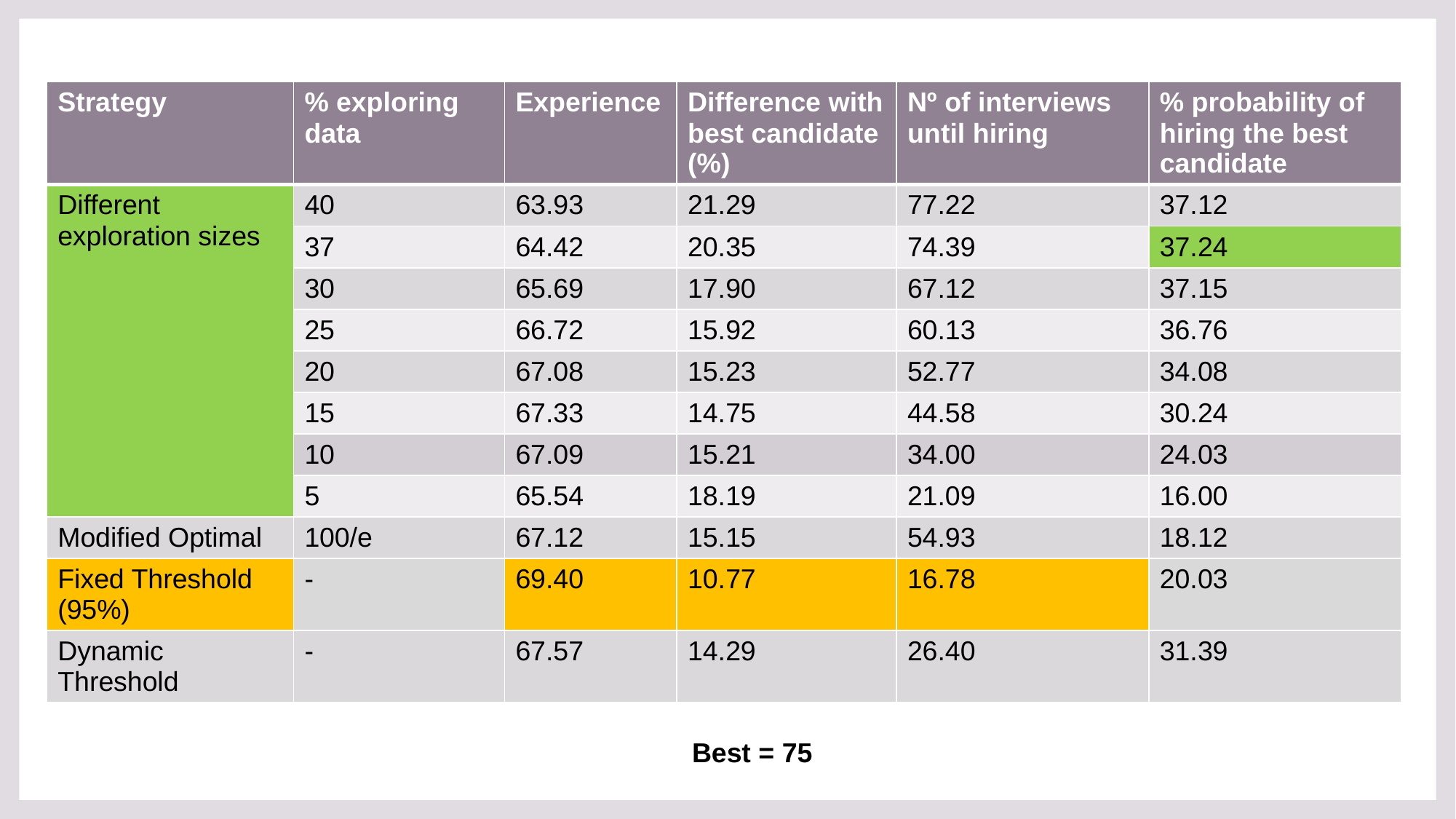

| Strategy | % exploring data | Experience | Difference with best candidate (%) | Nº of interviews until hiring | % probability of hiring the best candidate |
| --- | --- | --- | --- | --- | --- |
| Different exploration sizes | 40 | 63.93 | 21.29 | 77.22 | 37.12 |
|  | 37 | 64.42 | 20.35 | 74.39 | 37.24 |
|  | 30 | 65.69 | 17.90 | 67.12 | 37.15 |
|  | 25 | 66.72 | 15.92 | 60.13 | 36.76 |
|  | 20 | 67.08 | 15.23 | 52.77 | 34.08 |
|  | 15 | 67.33 | 14.75 | 44.58 | 30.24 |
|  | 10 | 67.09 | 15.21 | 34.00 | 24.03 |
|  | 5 | 65.54 | 18.19 | 21.09 | 16.00 |
| Modified Optimal | 100/e | 67.12 | 15.15 | 54.93 | 18.12 |
| Fixed Threshold (95%) | - | 69.40 | 10.77 | 16.78 | 20.03 |
| Dynamic Threshold | - | 67.57 | 14.29 | 26.40 | 31.39 |
Best = 75